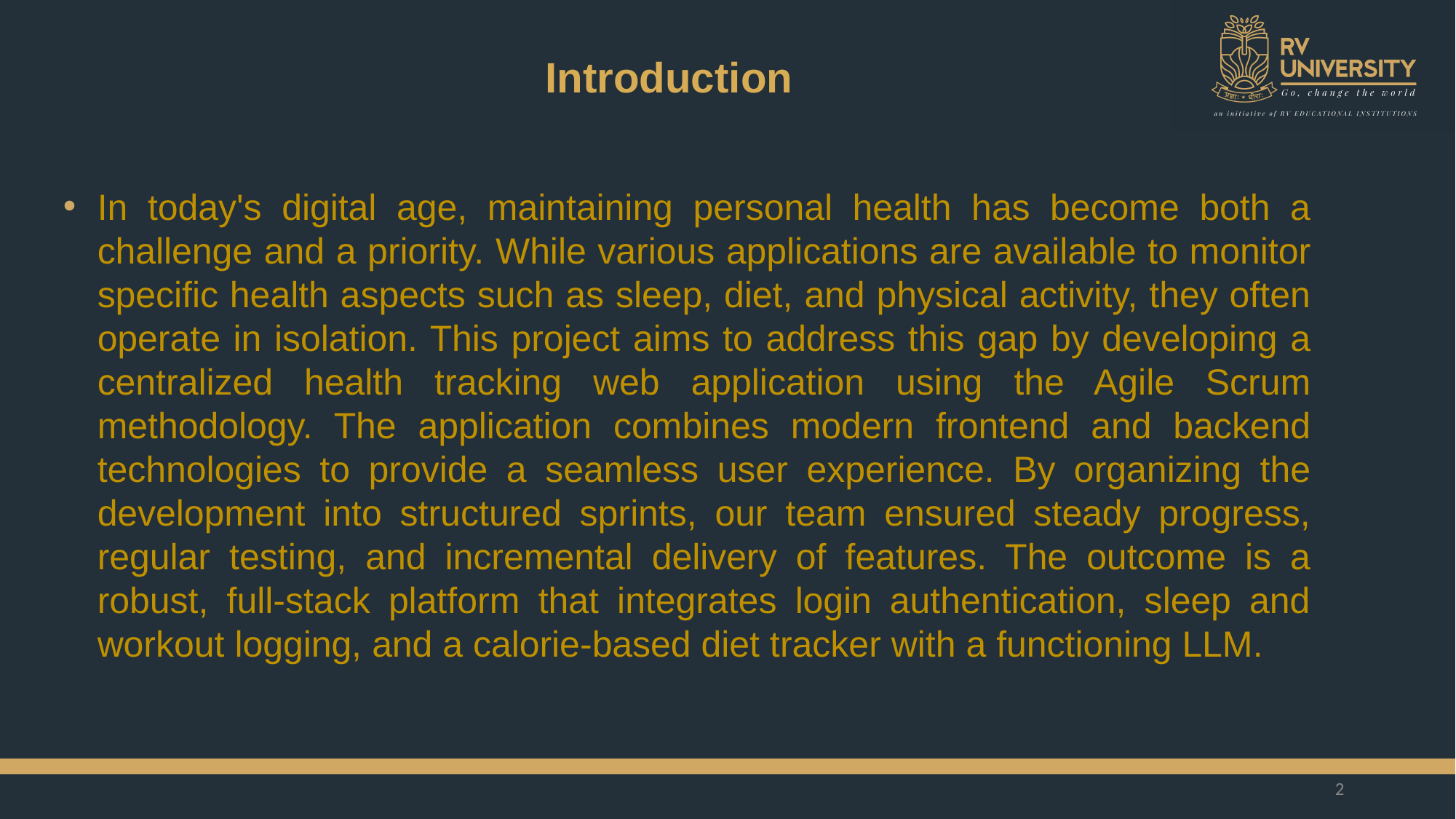

Introduction
In today's digital age, maintaining personal health has become both a challenge and a priority. While various applications are available to monitor specific health aspects such as sleep, diet, and physical activity, they often operate in isolation. This project aims to address this gap by developing a centralized health tracking web application using the Agile Scrum methodology. The application combines modern frontend and backend technologies to provide a seamless user experience. By organizing the development into structured sprints, our team ensured steady progress, regular testing, and incremental delivery of features. The outcome is a robust, full-stack platform that integrates login authentication, sleep and workout logging, and a calorie-based diet tracker with a functioning LLM.

2